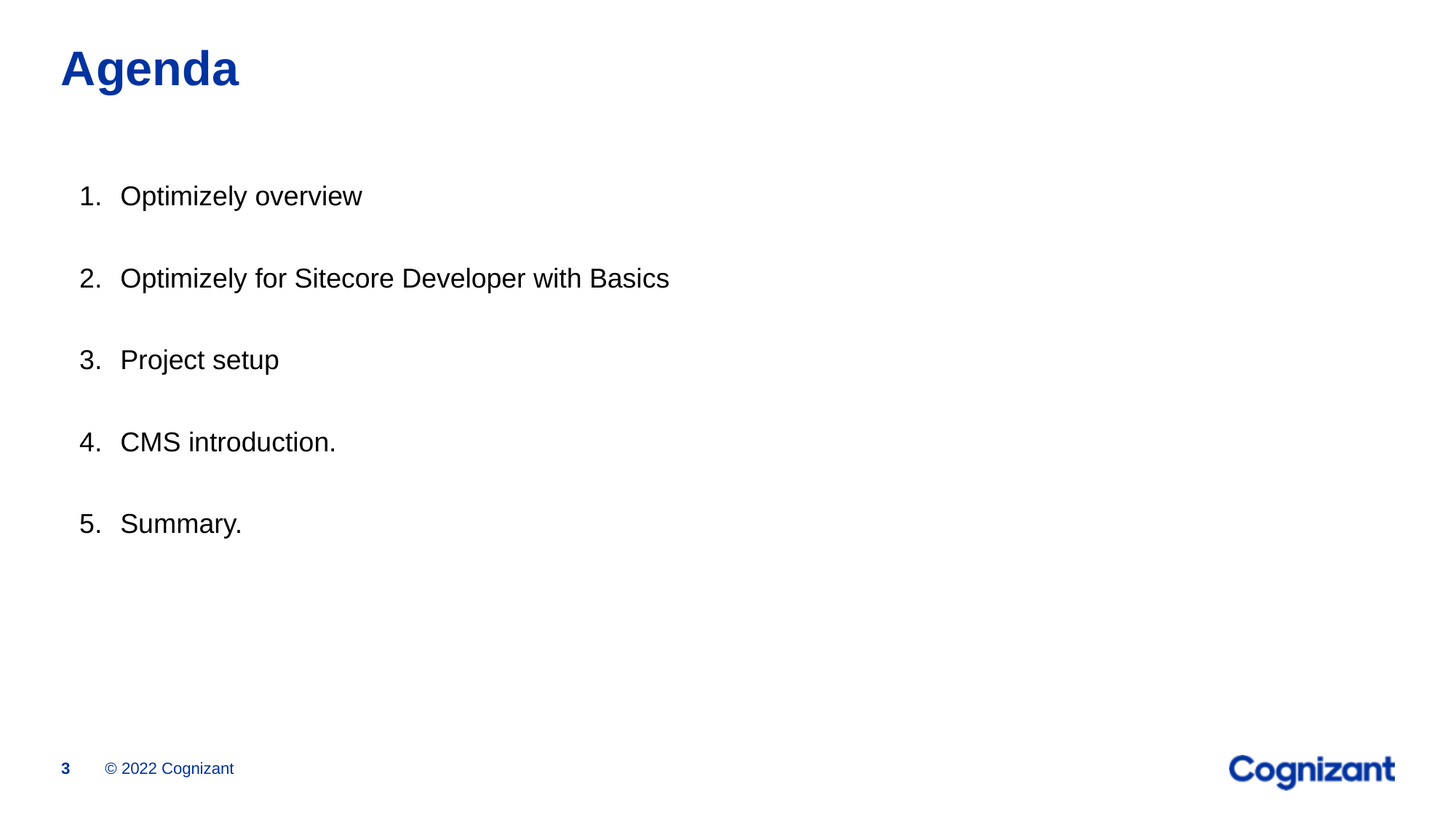

# Agenda
Optimizely overview
Optimizely for Sitecore Developer with Basics
Project setup
CMS introduction.
Summary.
© 2022 Cognizant
3